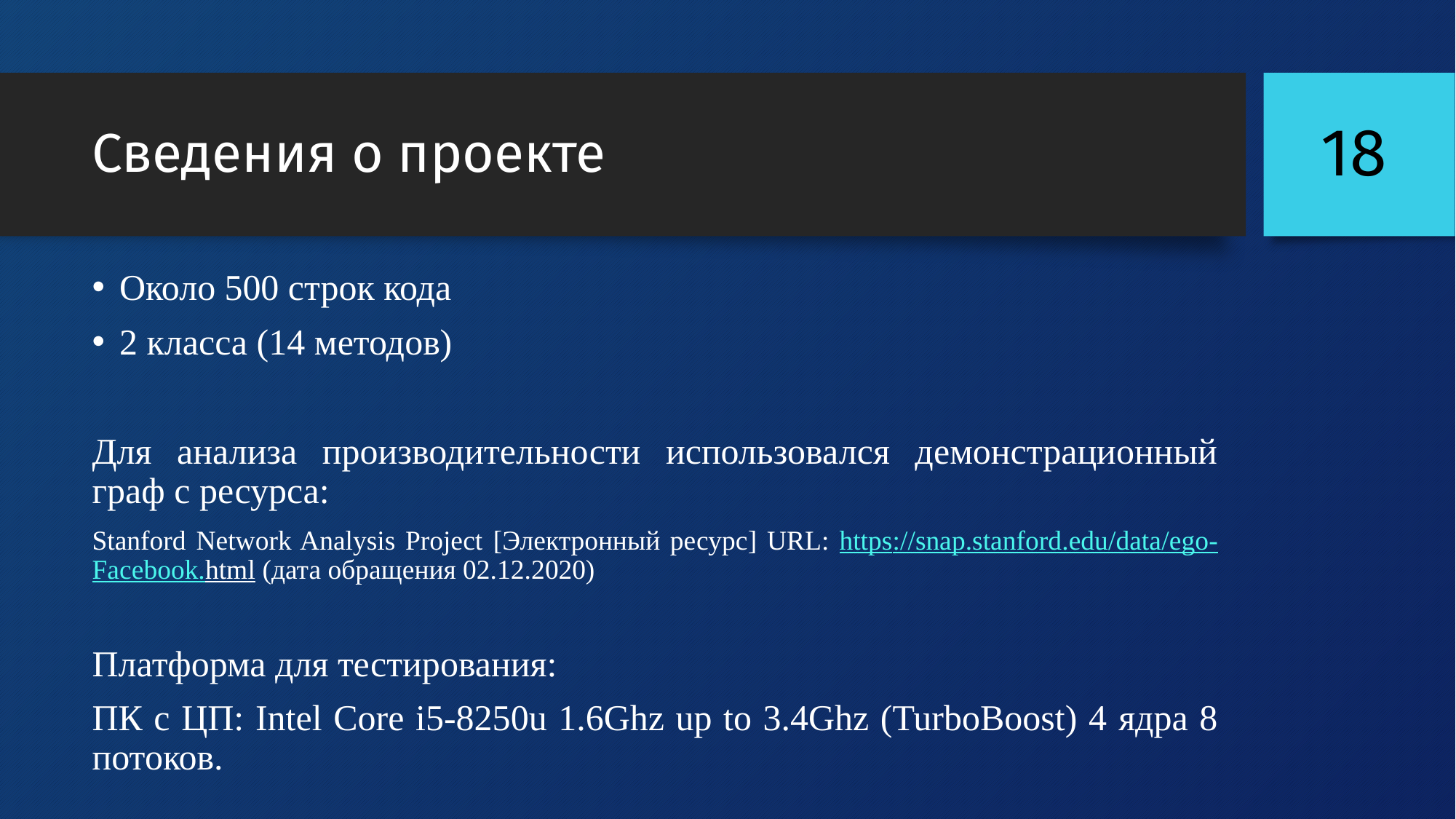

# Сведения о проекте
18
Около 500 строк кода
2 класса (14 методов)

Для анализа производительности использовался демонстрационный граф с ресурса:
Stanford Network Analysis Project [Электронный ресурс] URL: https://snap.stanford.edu/data/ego-Facebook.html (дата обращения 02.12.2020)

Платформа для тестирования:
ПК с ЦП: Intel Core i5-8250u 1.6Ghz up to 3.4Ghz (TurboBoost) 4 ядра 8 потоков.